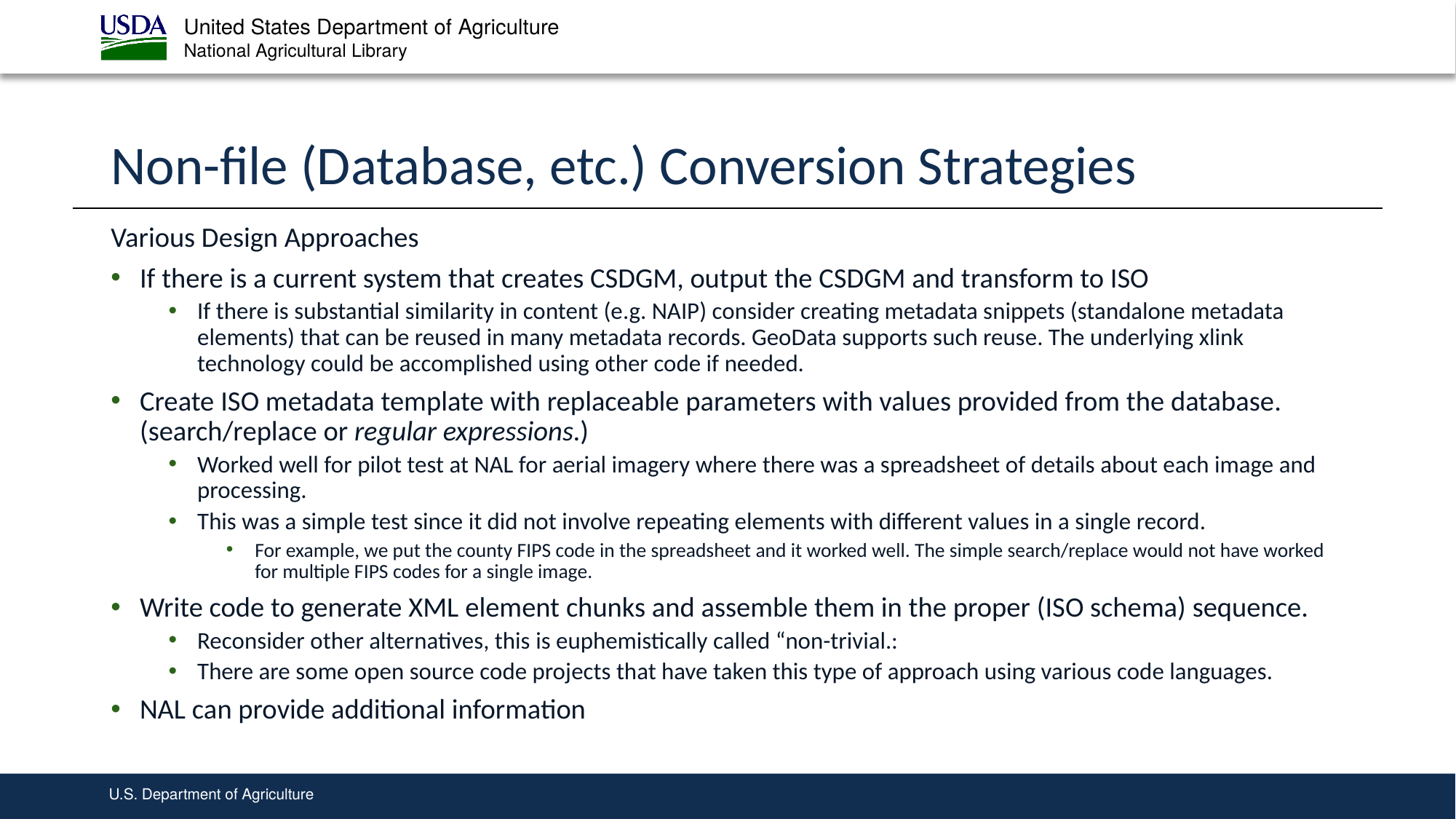

# Non-file (Database, etc.) Conversion Strategies
Various Design Approaches
If there is a current system that creates CSDGM, output the CSDGM and transform to ISO
If there is substantial similarity in content (e.g. NAIP) consider creating metadata snippets (standalone metadata elements) that can be reused in many metadata records. GeoData supports such reuse. The underlying xlink technology could be accomplished using other code if needed.
Create ISO metadata template with replaceable parameters with values provided from the database. (search/replace or regular expressions.)
Worked well for pilot test at NAL for aerial imagery where there was a spreadsheet of details about each image and processing.
This was a simple test since it did not involve repeating elements with different values in a single record.
For example, we put the county FIPS code in the spreadsheet and it worked well. The simple search/replace would not have worked for multiple FIPS codes for a single image.
Write code to generate XML element chunks and assemble them in the proper (ISO schema) sequence.
Reconsider other alternatives, this is euphemistically called “non-trivial.:
There are some open source code projects that have taken this type of approach using various code languages.
NAL can provide additional information